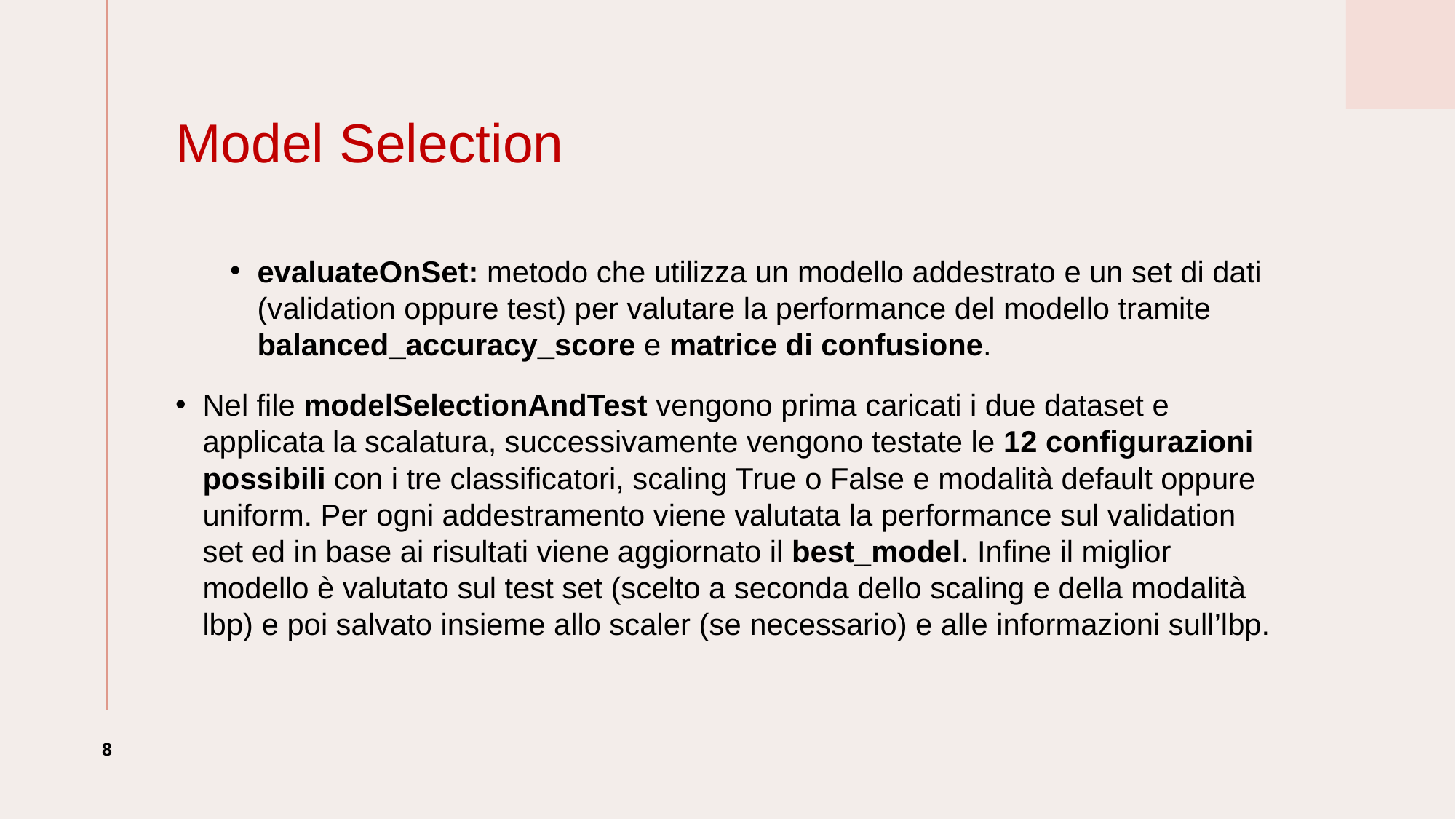

# Model Selection
evaluateOnSet: metodo che utilizza un modello addestrato e un set di dati (validation oppure test) per valutare la performance del modello tramite balanced_accuracy_score e matrice di confusione.
Nel file modelSelectionAndTest vengono prima caricati i due dataset e applicata la scalatura, successivamente vengono testate le 12 configurazioni possibili con i tre classificatori, scaling True o False e modalità default oppure uniform. Per ogni addestramento viene valutata la performance sul validation set ed in base ai risultati viene aggiornato il best_model. Infine il miglior modello è valutato sul test set (scelto a seconda dello scaling e della modalità lbp) e poi salvato insieme allo scaler (se necessario) e alle informazioni sull’lbp.
8